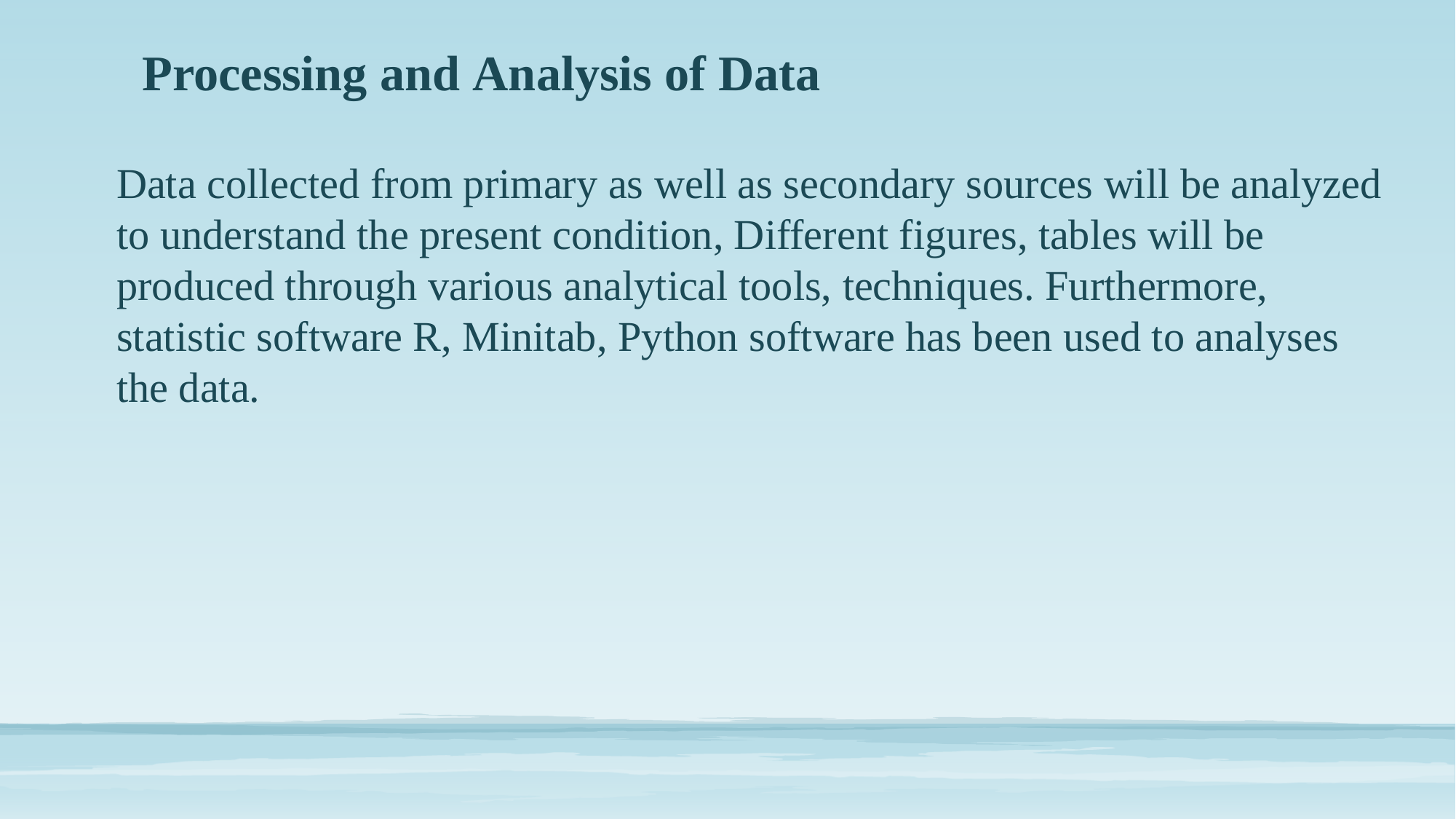

# Processing and Analysis of Data
Data collected from primary as well as secondary sources will be analyzed to understand the present condition, Different figures, tables will be produced through various analytical tools, techniques. Furthermore, statistic software R, Minitab, Python software has been used to analyses the data.